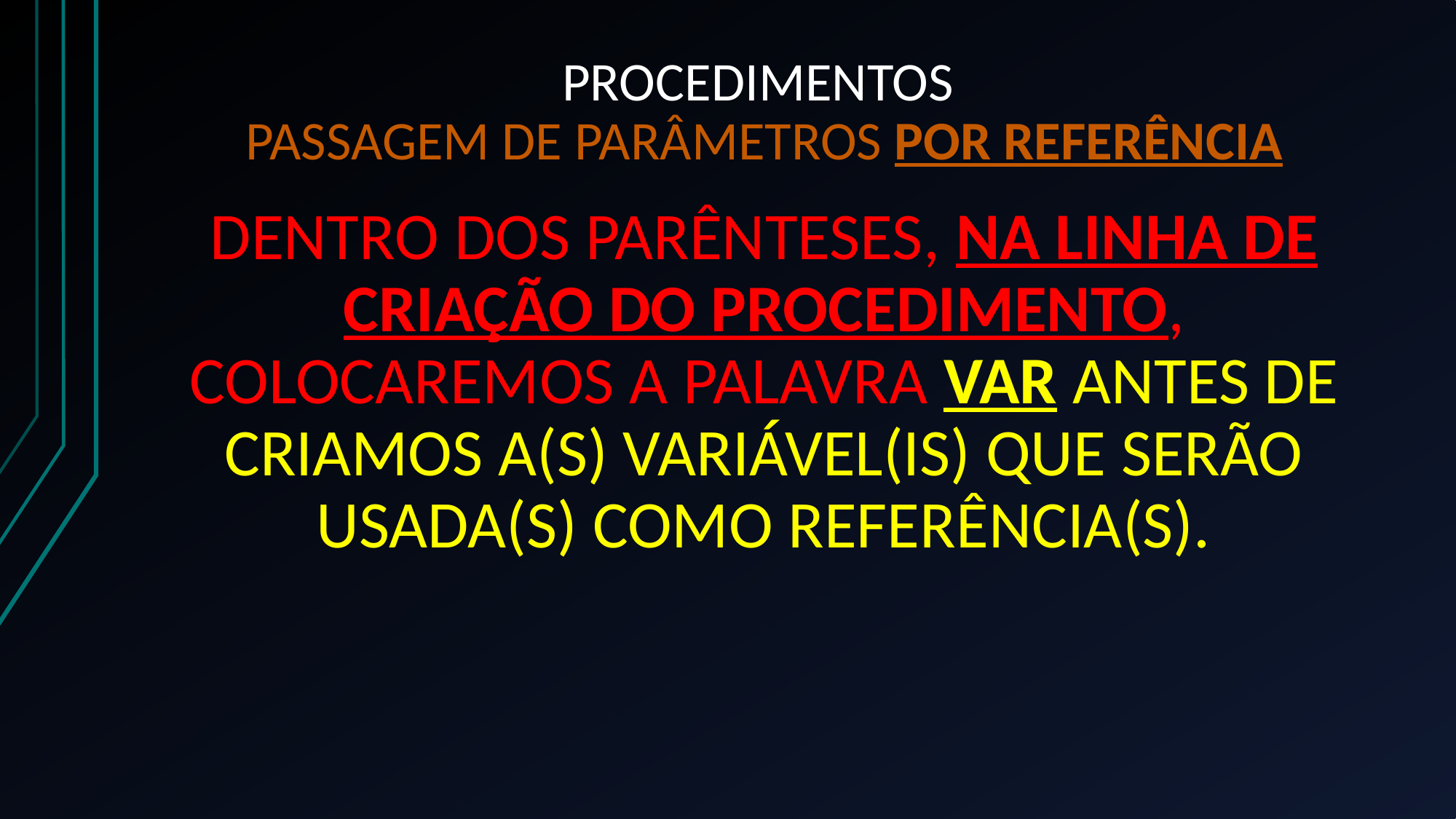

# PROCEDIMENTOS PASSAGEM DE PARÂMETROS POR REFERÊNCIA
DENTRO DOS PARÊNTESES, NA LINHA DE CRIAÇÃO DO PROCEDIMENTO, COLOCAREMOS A PALAVRA VAR ANTES DE CRIAMOS A(S) VARIÁVEL(IS) QUE SERÃO USADA(S) COMO REFERÊNCIA(S).